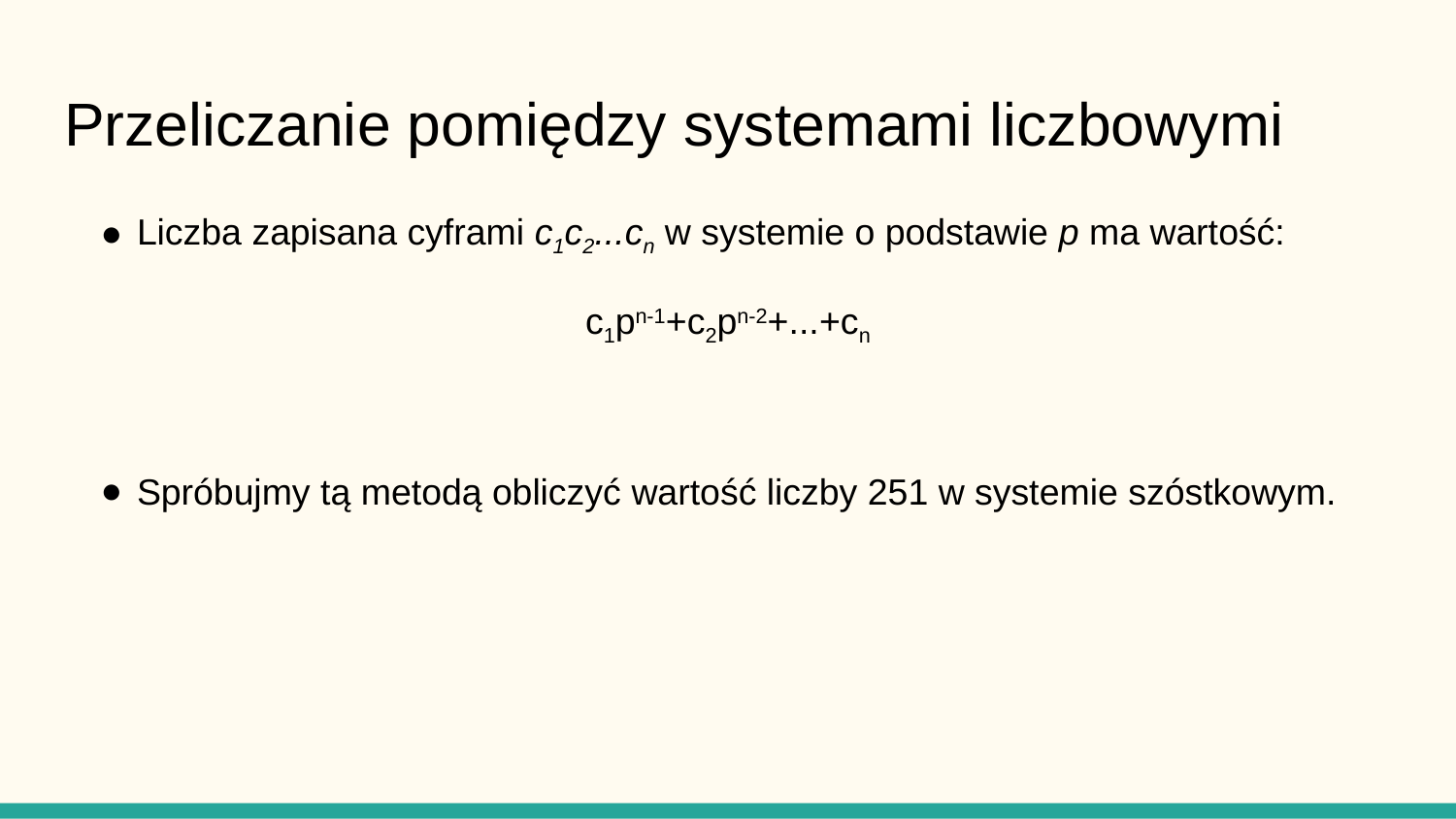

# Przeliczanie pomiędzy systemami liczbowymi
Liczba zapisana cyframi c1c2...cn w systemie o podstawie p ma wartość:
c1pn-1+c2pn-2+...+cn

Spróbujmy tą metodą obliczyć wartość liczby 251 w systemie szóstkowym.